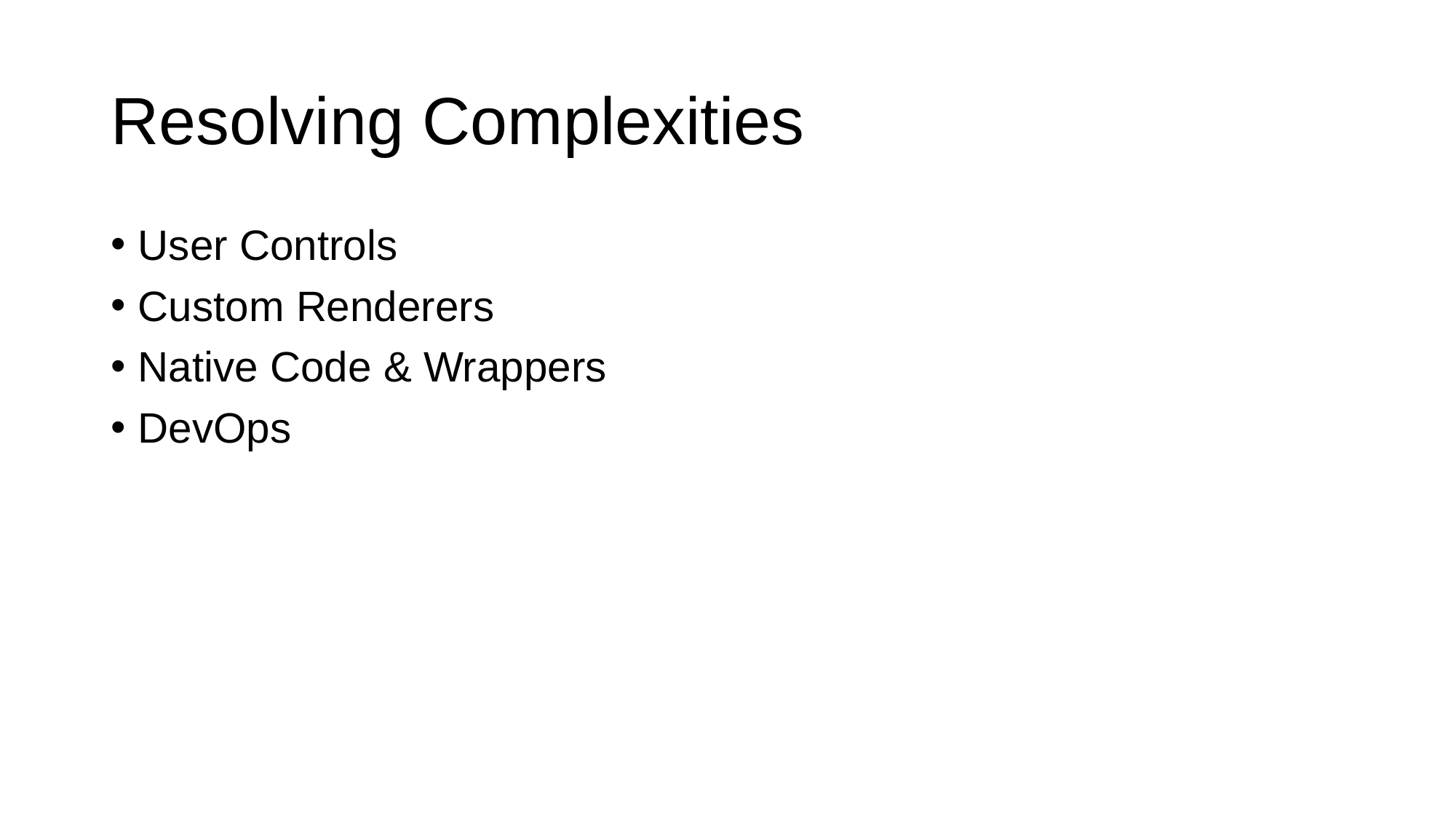

# Resolving Complexities
User Controls
Custom Renderers
Native Code & Wrappers
DevOps